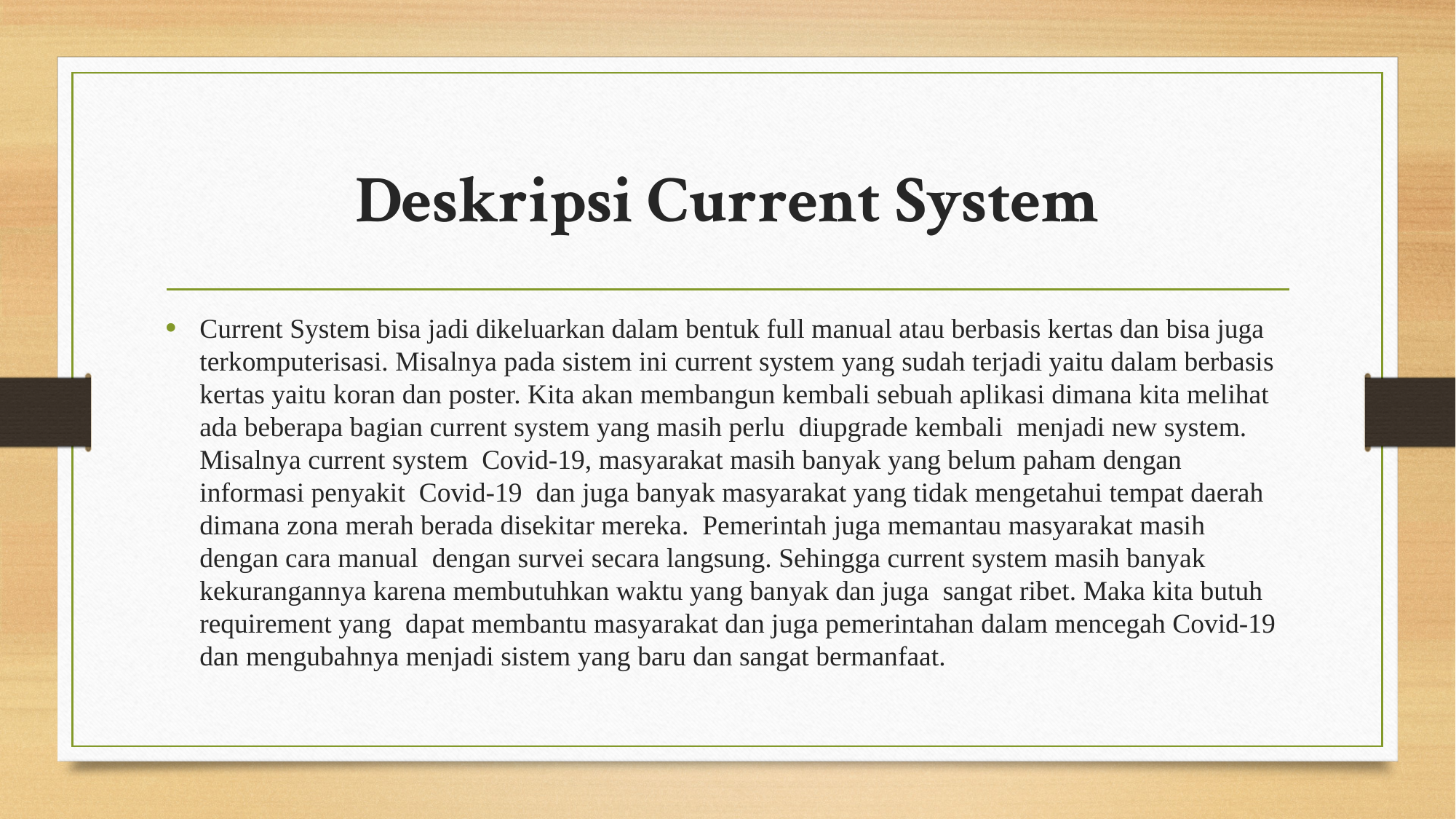

# Deskripsi Current System
Current System bisa jadi dikeluarkan dalam bentuk full manual atau berbasis kertas dan bisa juga terkomputerisasi. Misalnya pada sistem ini current system yang sudah terjadi yaitu dalam berbasis kertas yaitu koran dan poster. Kita akan membangun kembali sebuah aplikasi dimana kita melihat  ada beberapa bagian current system yang masih perlu  diupgrade kembali  menjadi new system. Misalnya current system  Covid-19, masyarakat masih banyak yang belum paham dengan informasi penyakit  Covid-19  dan juga banyak masyarakat yang tidak mengetahui tempat daerah dimana zona merah berada disekitar mereka.  Pemerintah juga memantau masyarakat masih dengan cara manual  dengan survei secara langsung. Sehingga current system masih banyak kekurangannya karena membutuhkan waktu yang banyak dan juga  sangat ribet. Maka kita butuh requirement yang  dapat membantu masyarakat dan juga pemerintahan dalam mencegah Covid-19 dan mengubahnya menjadi sistem yang baru dan sangat bermanfaat.